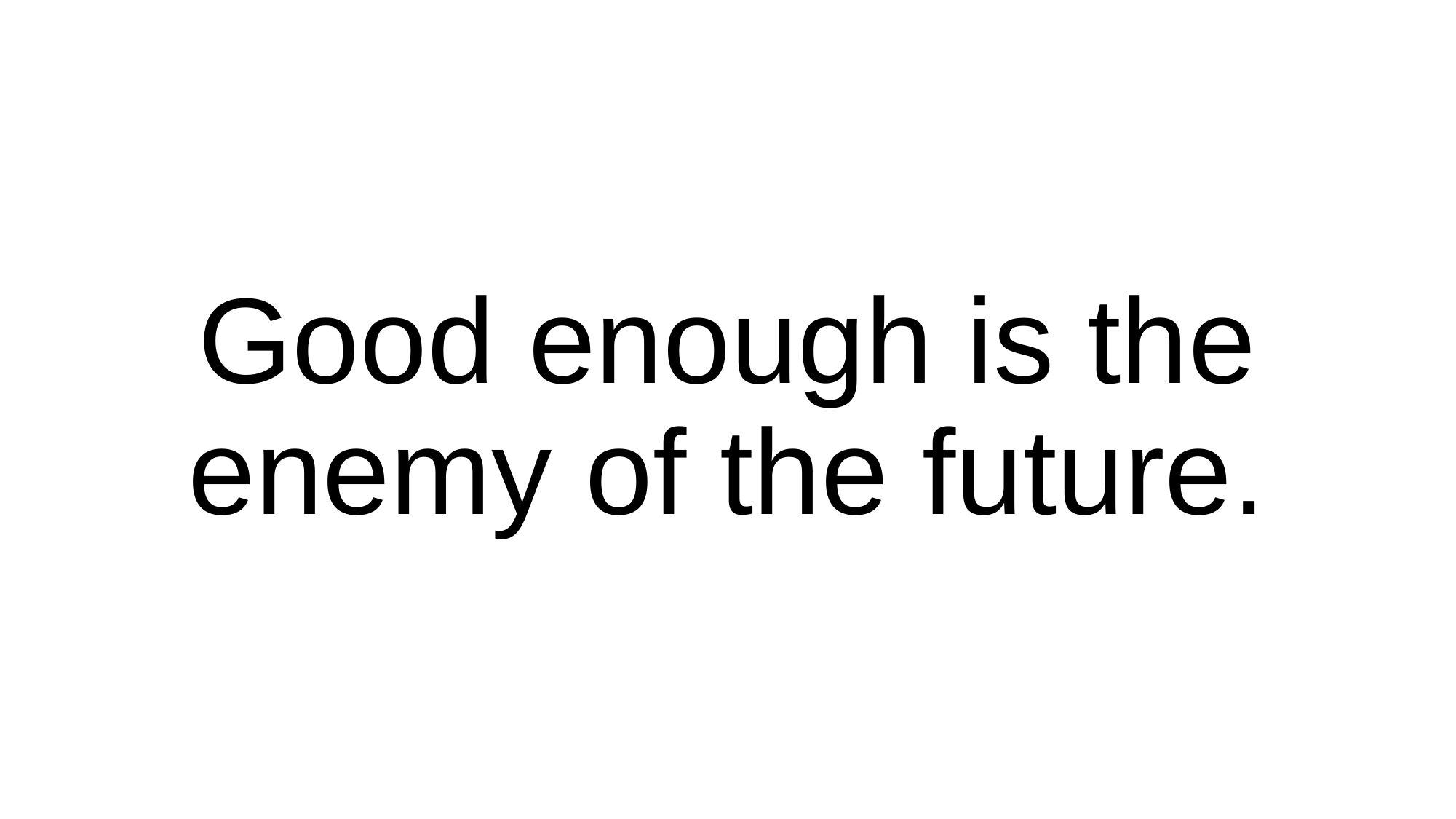

Good enough is the enemy of the future.